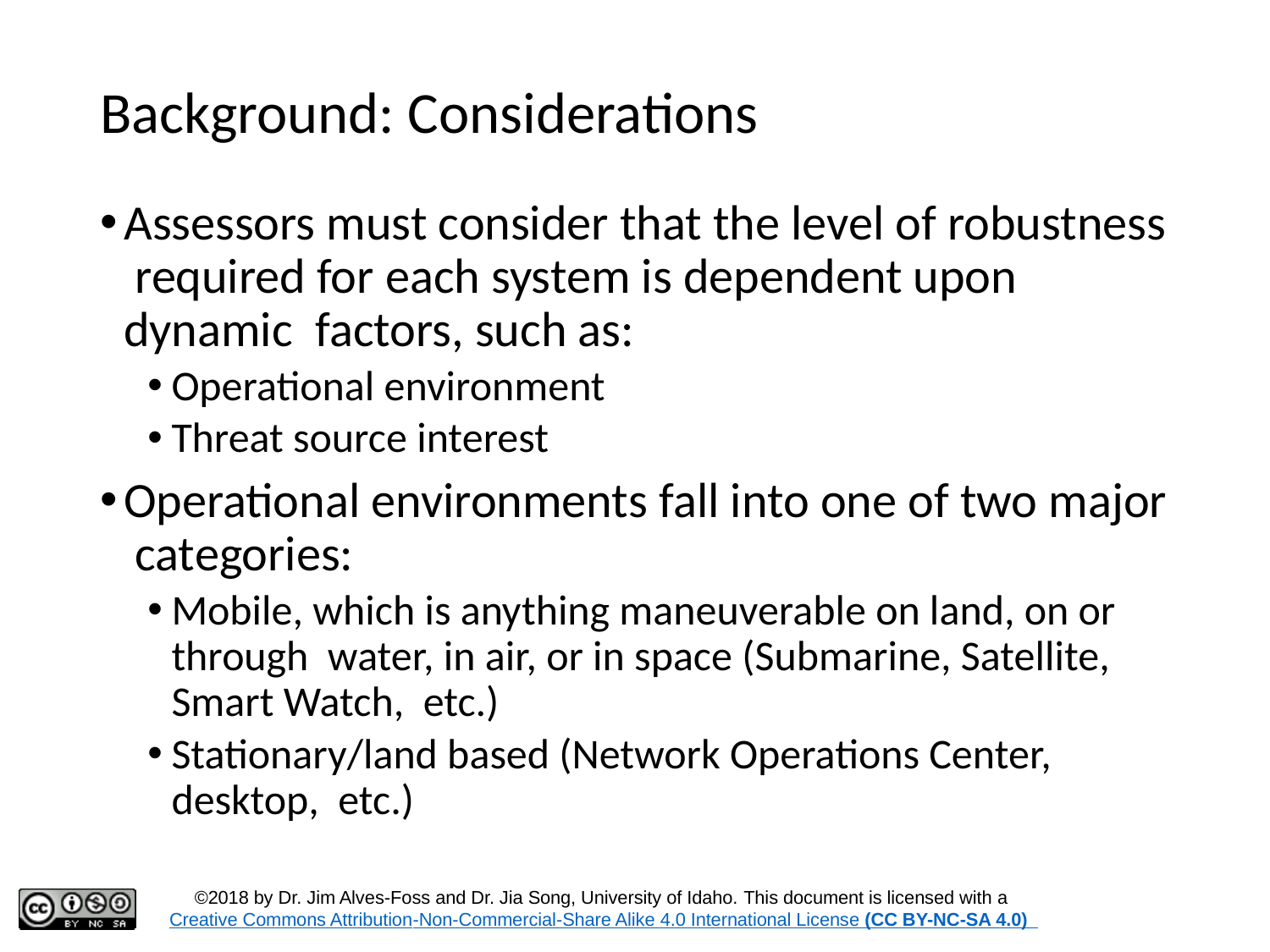

# Background: Considerations
Assessors must consider that the level of robustness  required for each system is dependent upon dynamic  factors, such as:
Operational environment
Threat source interest
Operational environments fall into one of two major  categories:
Mobile, which is anything maneuverable on land, on or through  water, in air, or in space (Submarine, Satellite, Smart Watch,  etc.)
Stationary/land based (Network Operations Center, desktop,  etc.)
7